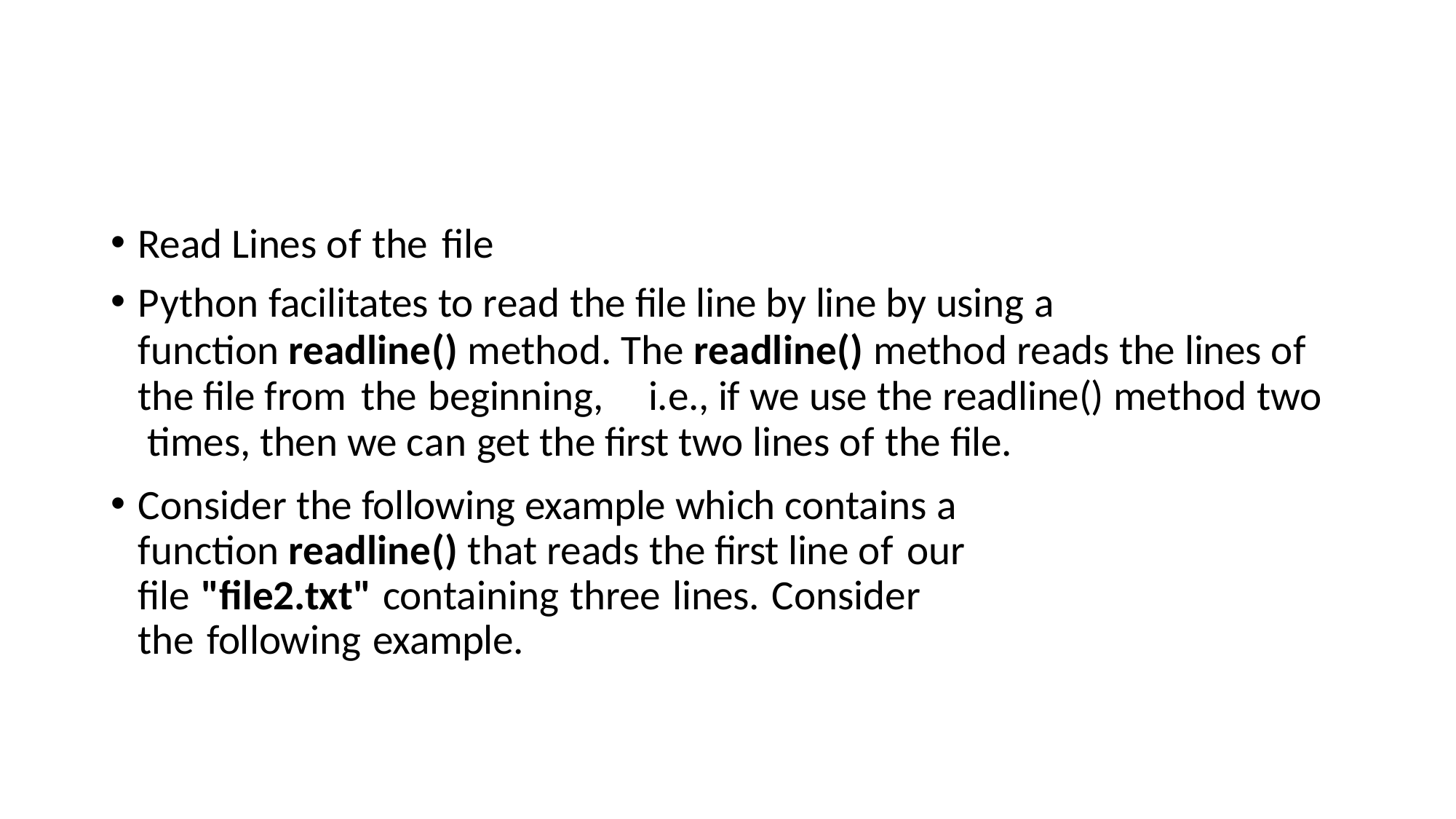

Read Lines of the file
Python facilitates to read the file line by line by using a
function readline() method. The readline() method reads the lines of  the file from the beginning,	i.e., if we use the readline() method two  times, then we can get the first two lines of the file.
Consider the following example which contains a  function readline() that reads the first line of our
file "file2.txt" containing three lines. Consider the following example.